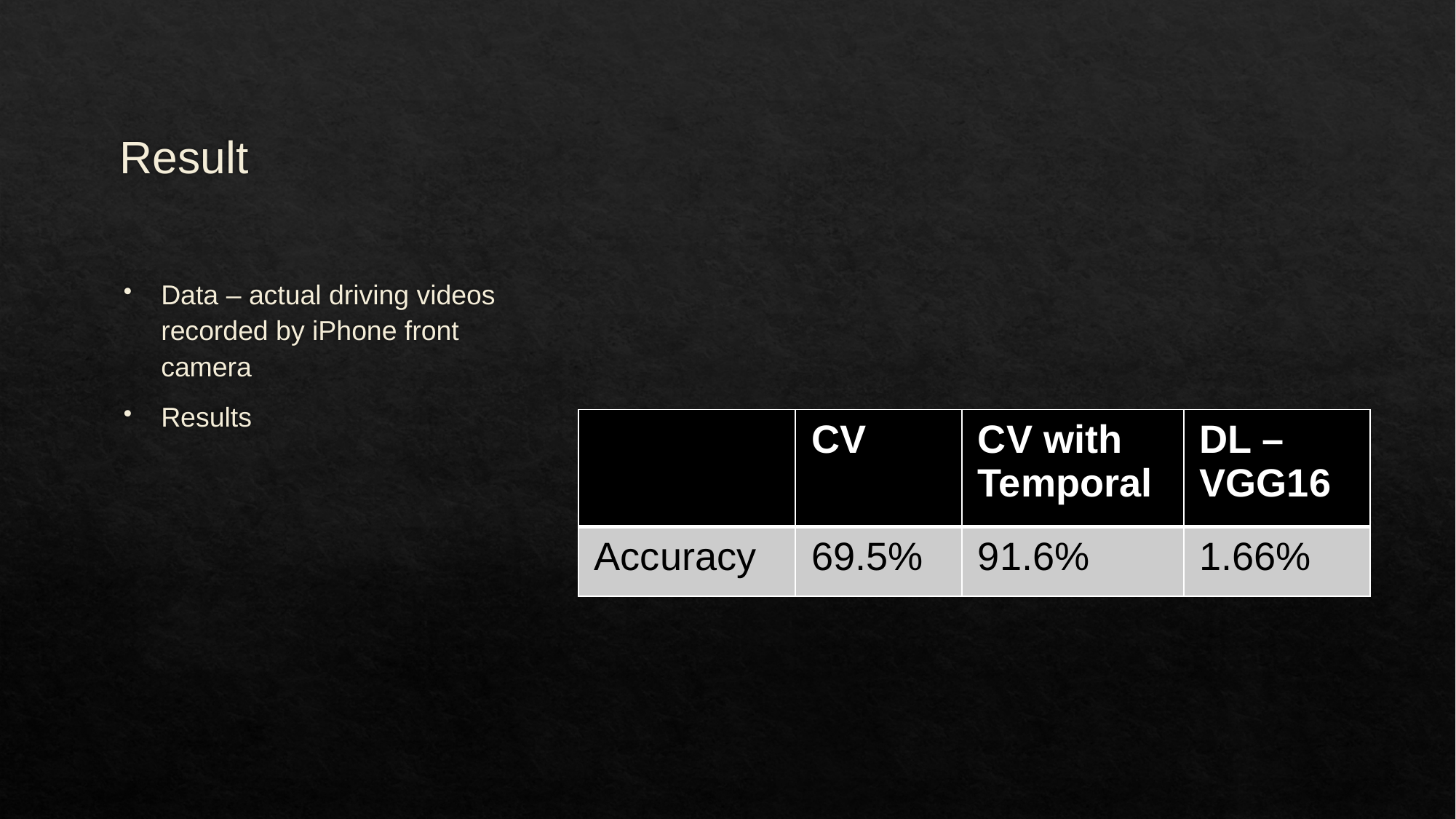

# Result
Data – actual driving videos recorded by iPhone front camera
Results

|  | CV | CV with Temporal | DL – VGG16 |
| --- | --- | --- | --- |
| Accuracy | 69.5% | 91.6% | 1.66% |